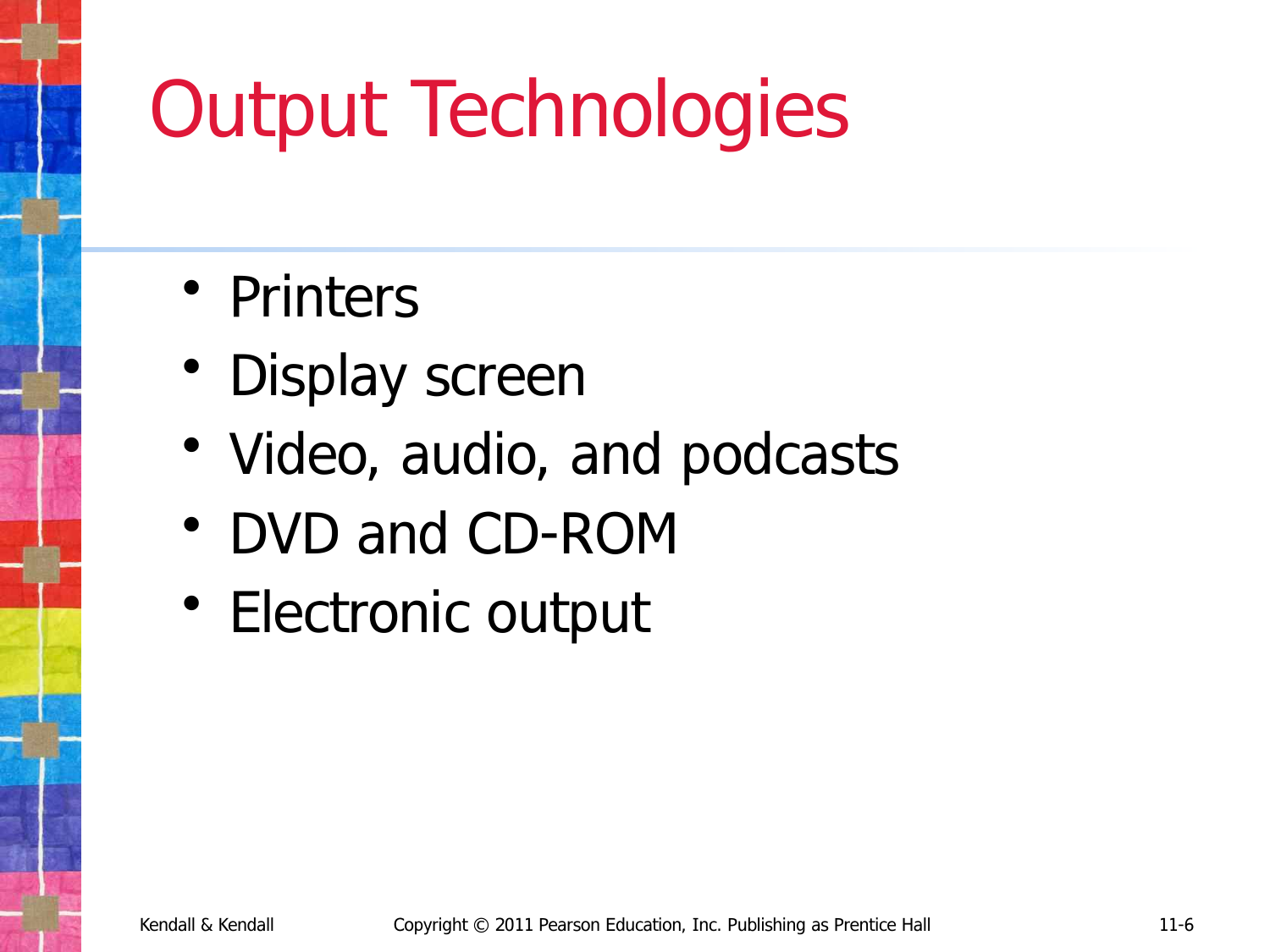

# Output Technologies
Printers
Display screen
Video, audio, and podcasts
DVD and CD-ROM
Electronic output
Kendall & Kendall	Copyright © 2011 Pearson Education, Inc. Publishing as Prentice Hall
11-6